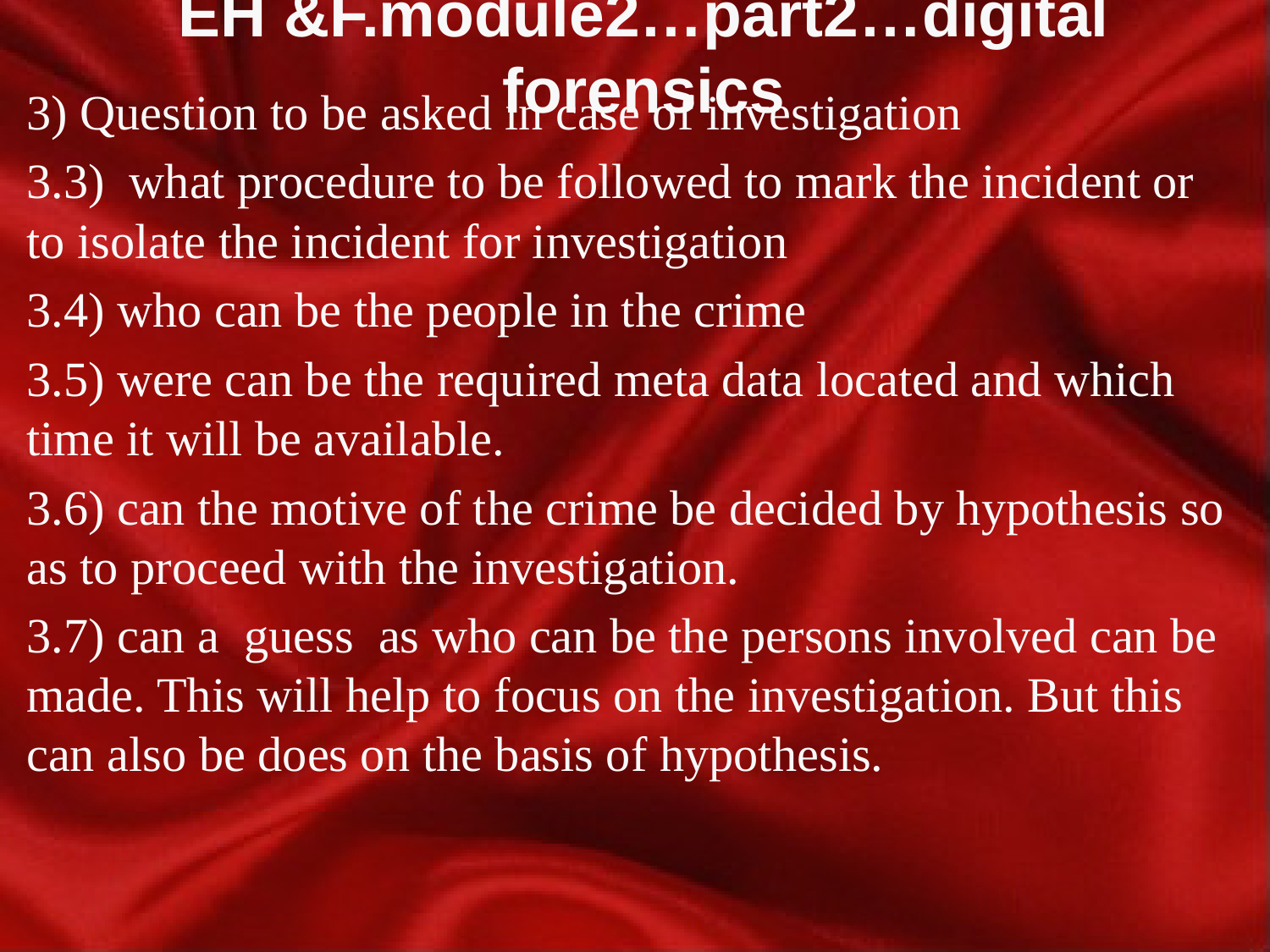

# EH &F.module2…part2…digital forensics
3) Question to be asked in case of investigation
3.3)  what procedure to be followed to mark the incident or to isolate the incident for investigation
3.4) who can be the people in the crime
3.5) were can be the required meta data located and which time it will be available.
3.6) can the motive of the crime be decided by hypothesis so as to proceed with the investigation.
3.7) can a  guess  as who can be the persons involved can be made. This will help to focus on the investigation. But this can also be does on the basis of hypothesis.